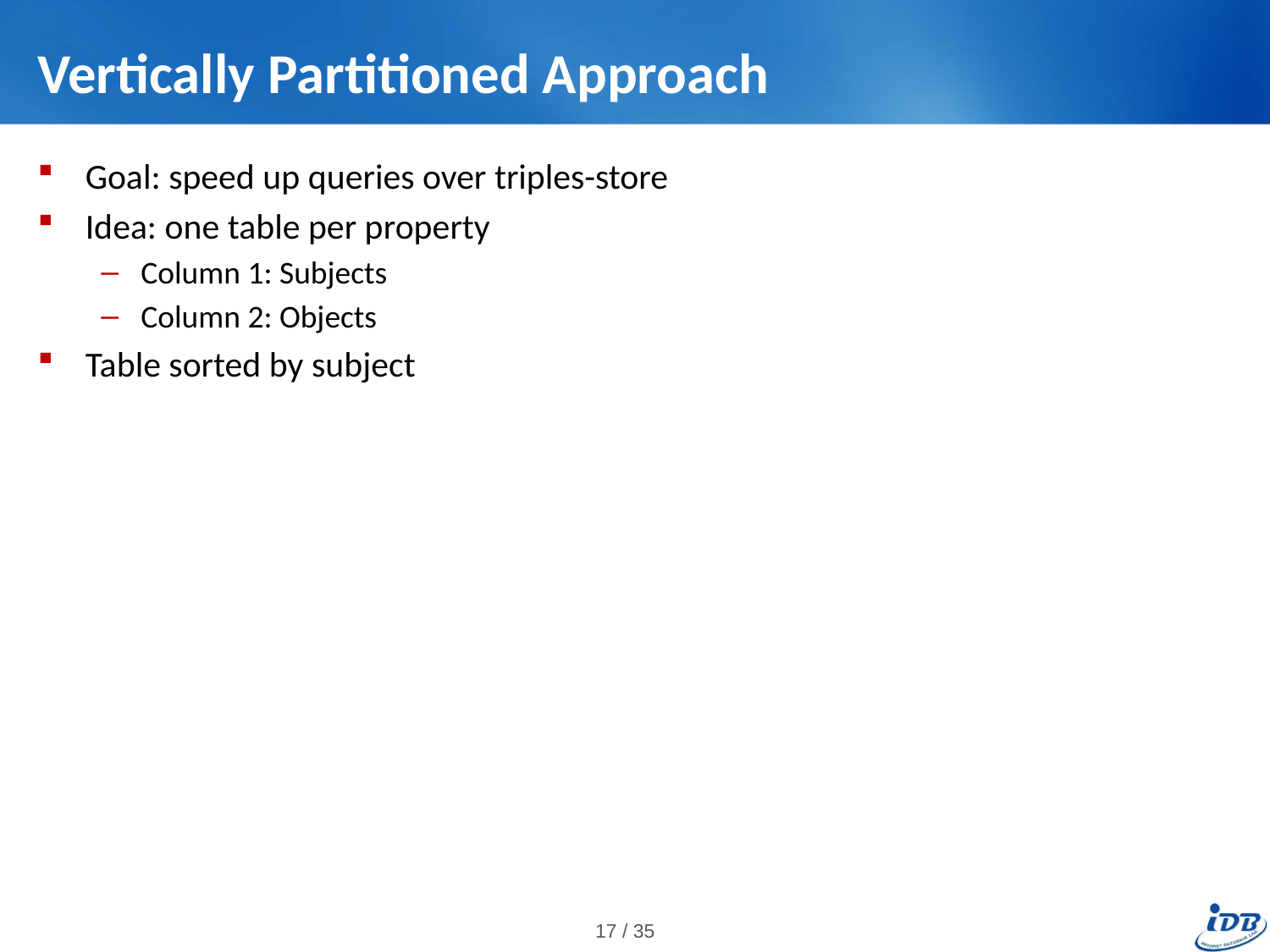

# Vertically Partitioned Approach
Goal: speed up queries over triples-store
Idea: one table per property
Column 1: Subjects
Column 2: Objects
Table sorted by subject